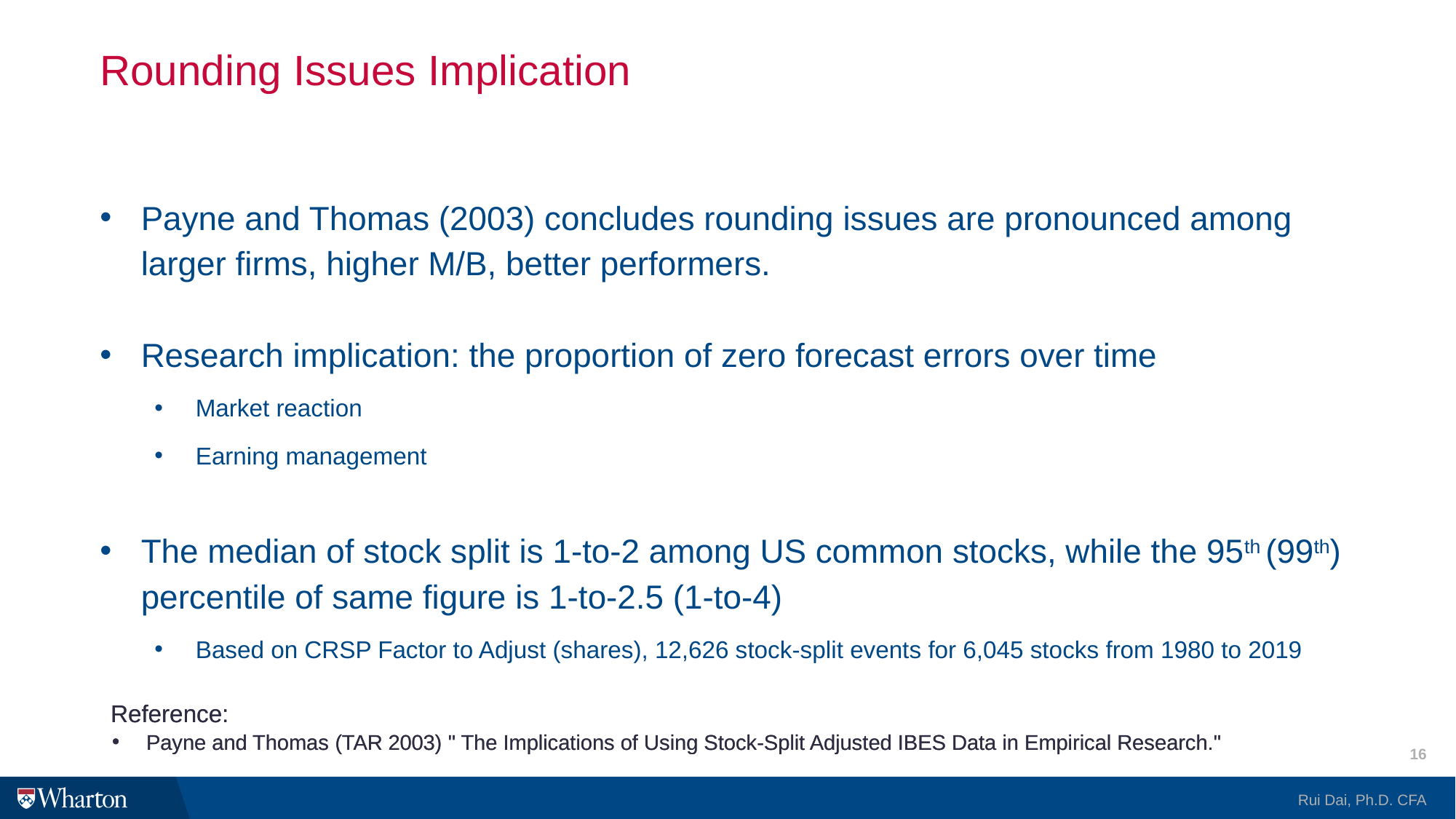

# Rounding Issues Implication

Payne and Thomas (2003) concludes rounding issues are pronounced among larger firms, higher M/B, better performers.

Research implication: the proportion of zero forecast errors over time
Market reaction
Earning management

The median of stock split is 1-to-2 among US common stocks, while the 95th (99th) percentile of same figure is 1-to-2.5 (1-to-4)
Based on CRSP Factor to Adjust (shares), 12,626 stock-split events for 6,045 stocks from 1980 to 2019

Reference:
Payne and Thomas (TAR 2003) " The Implications of Using Stock-Split Adjusted IBES Data in Empirical Research."
Reference:
Payne and Thomas (TAR 2003) " The Implications of Using Stock-Split Adjusted IBES Data in Empirical Research."
16
Rui Dai, Ph.D. CFA